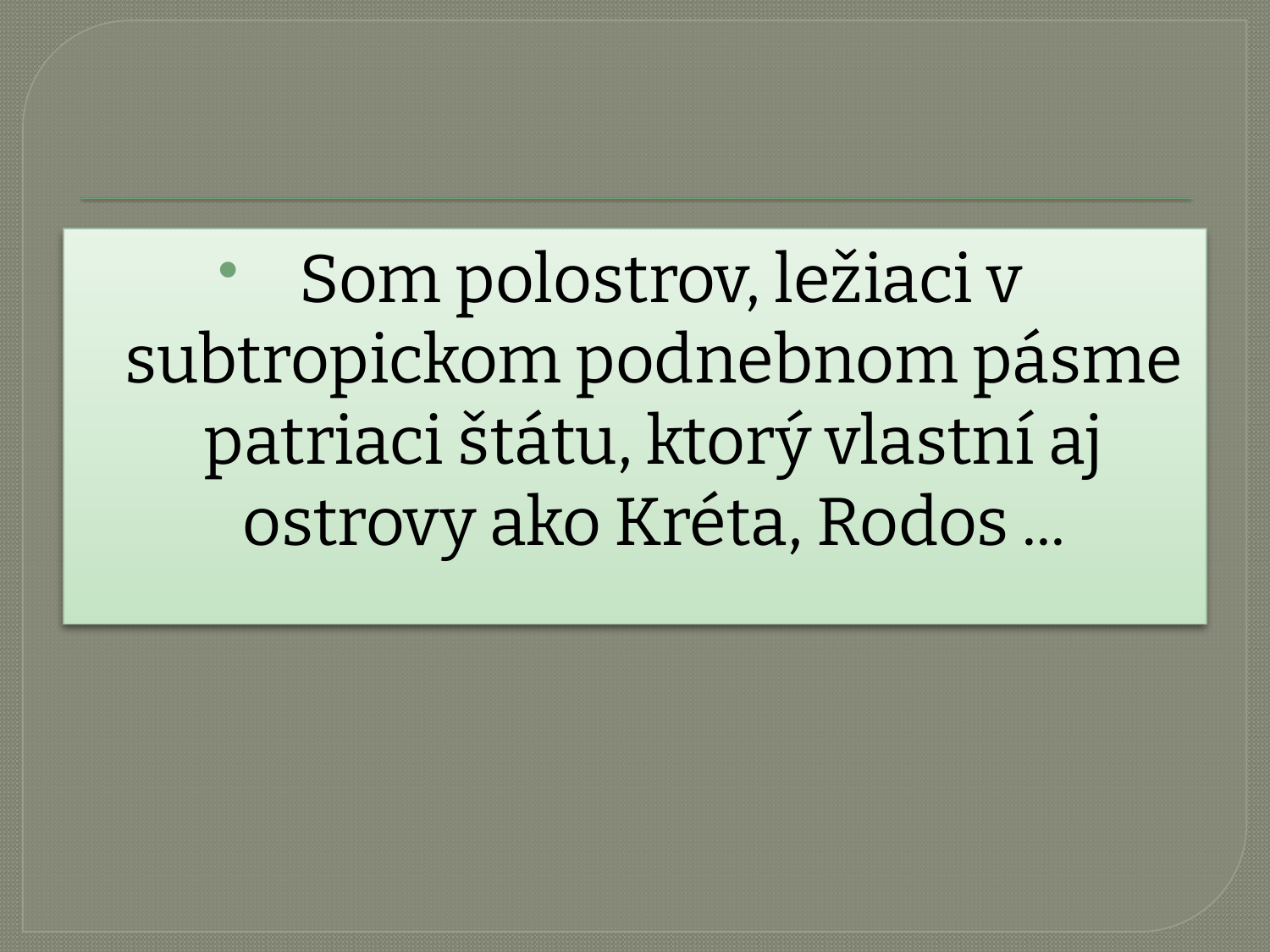

#

 Som polostrov, ležiaci v subtropickom podnebnom pásme patriaci štátu, ktorý vlastní aj ostrovy ako Kréta, Rodos ...